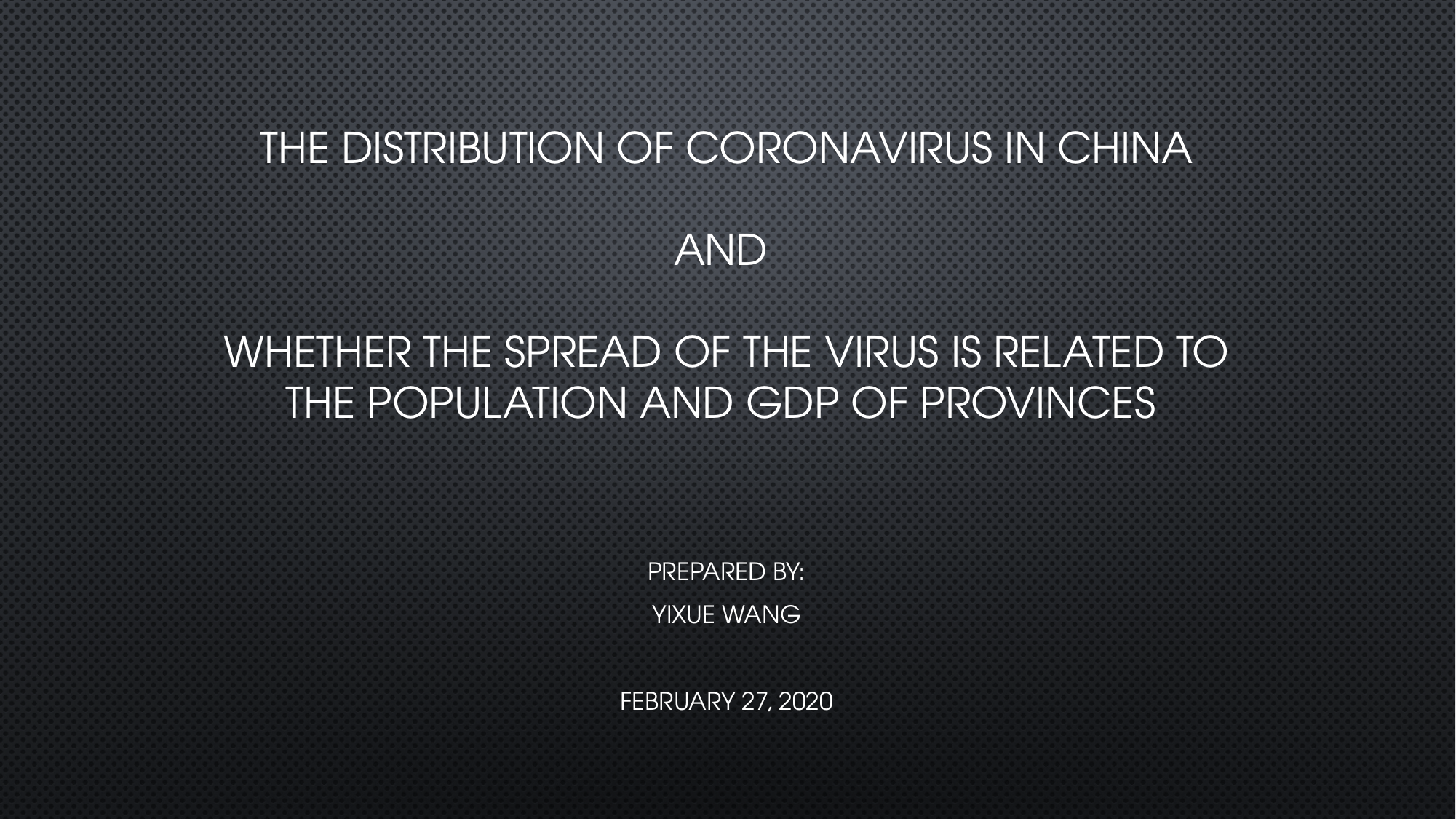

# The distribution of coronavirus in China and whether the spread of the virus is related to the population and GDP of provinces
Prepared By:
Yixue Wang

February 27, 2020